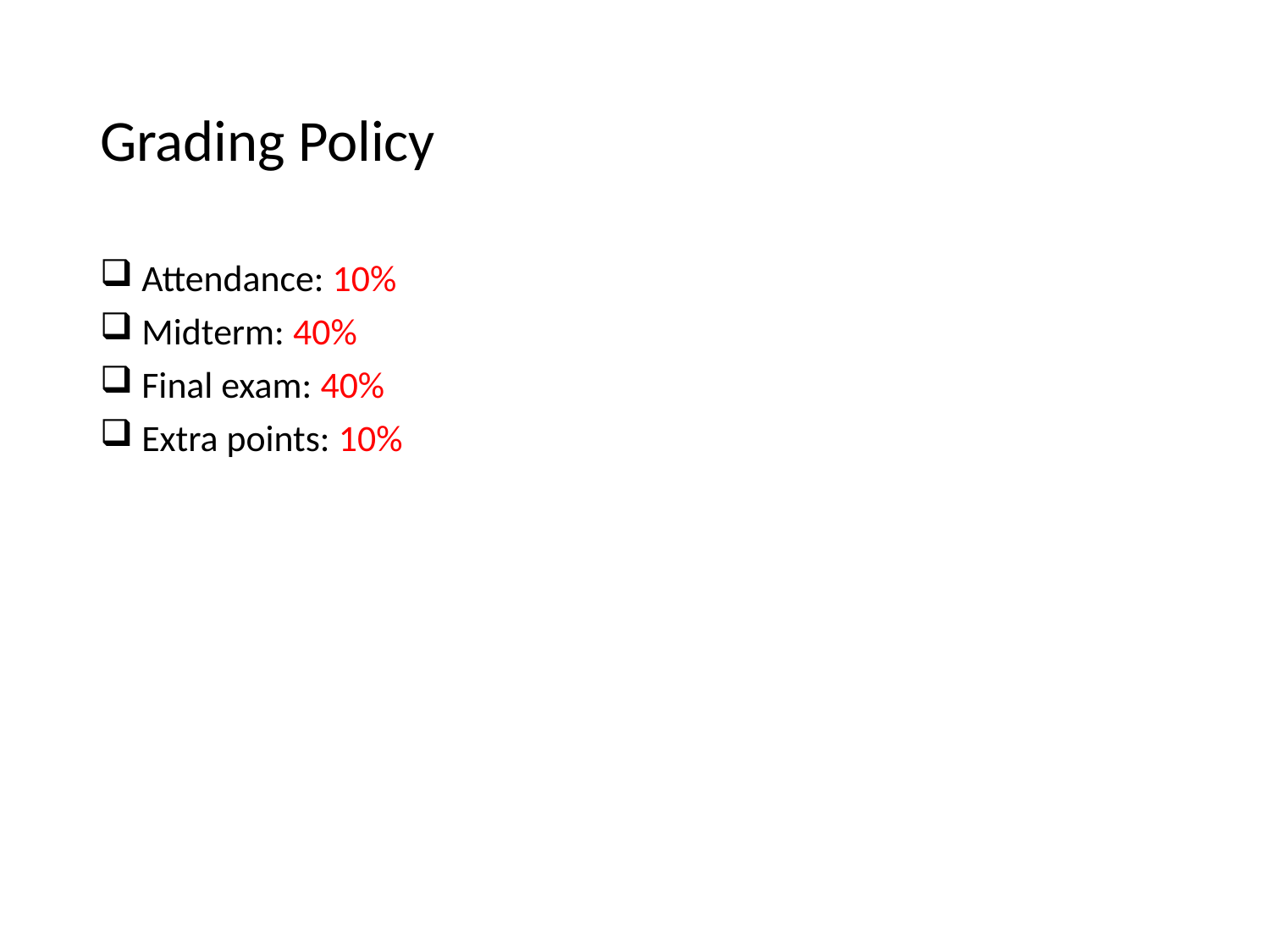

# Grading Policy
 Attendance: 10%
 Midterm: 40%
 Final exam: 40%
 Extra points: 10%